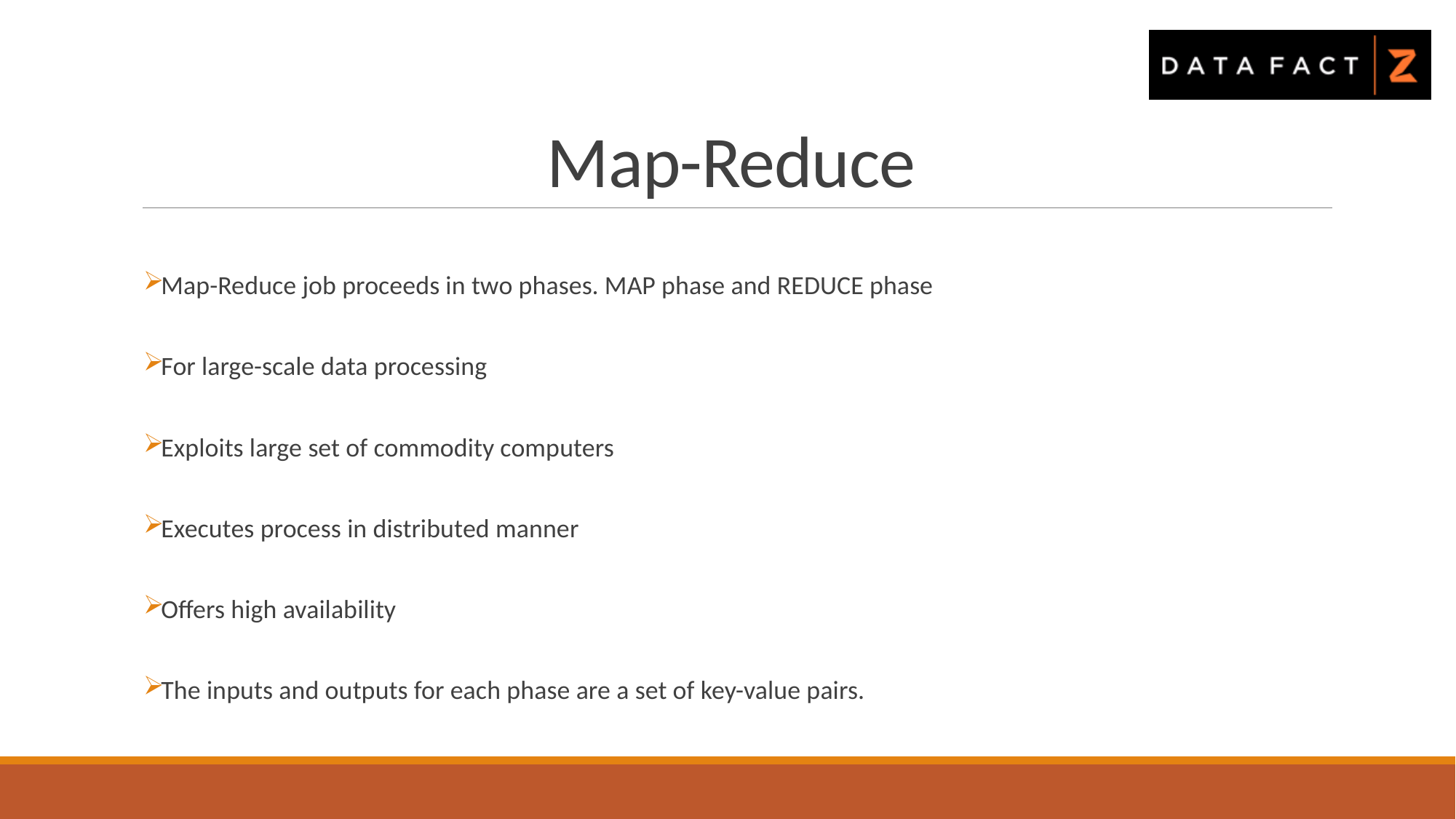

# Map-Reduce
Map-Reduce job proceeds in two phases. MAP phase and REDUCE phase
For large-scale data processing
Exploits large set of commodity computers
Executes process in distributed manner
Offers high availability
The inputs and outputs for each phase are a set of key-value pairs.